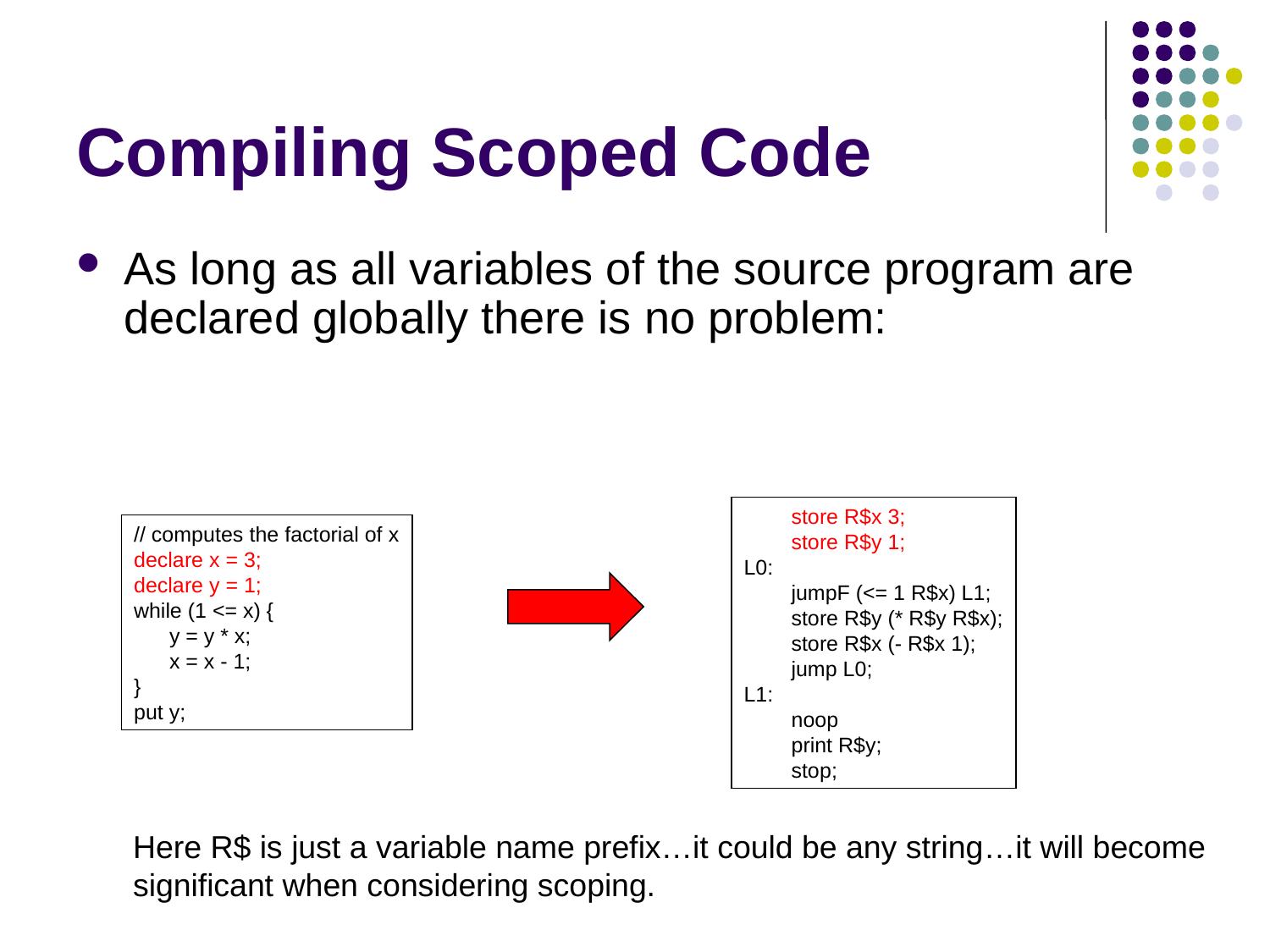

# Compiling Scoped Code
As long as all variables of the source program are declared globally there is no problem:
        store R$x 3;
        store R$y 1;
L0:
        jumpF (<= 1 R$x) L1;
        store R$y (* R$y R$x);
        store R$x (- R$x 1);
        jump L0;
L1:
        noop
        print R$y;
        stop;
// computes the factorial of x
declare x = 3;
declare y = 1;
while (1 <= x) {
      y = y * x;
      x = x - 1;
}
put y;

Here R$ is just a variable name prefix…it could be any string…it will become
significant when considering scoping.